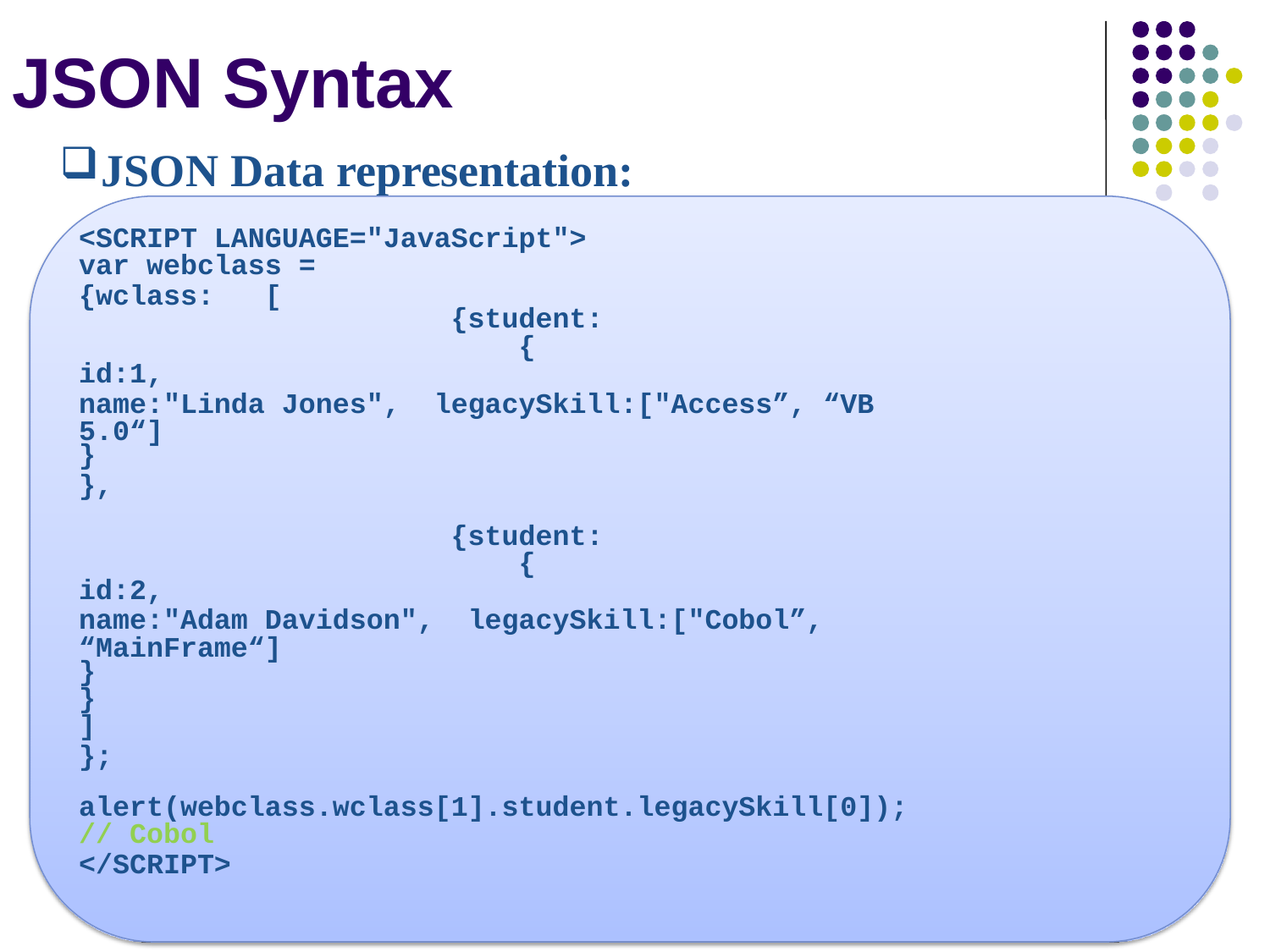

# JSON Syntax
JSON Data representation:

<SCRIPT LANGUAGE="JavaScript">
var webclass =
{wclass:   [
{student:
{
id:1,
name:"Linda Jones",  legacySkill:["Access”, “VB 5.0“]
}
},
{student:
{
id:2,
name:"Adam Davidson",  legacySkill:["Cobol”, “MainFrame“]
}
}
]
};
alert(webclass.wclass[1].student.legacySkill[0]);
// Cobol
</SCRIPT>